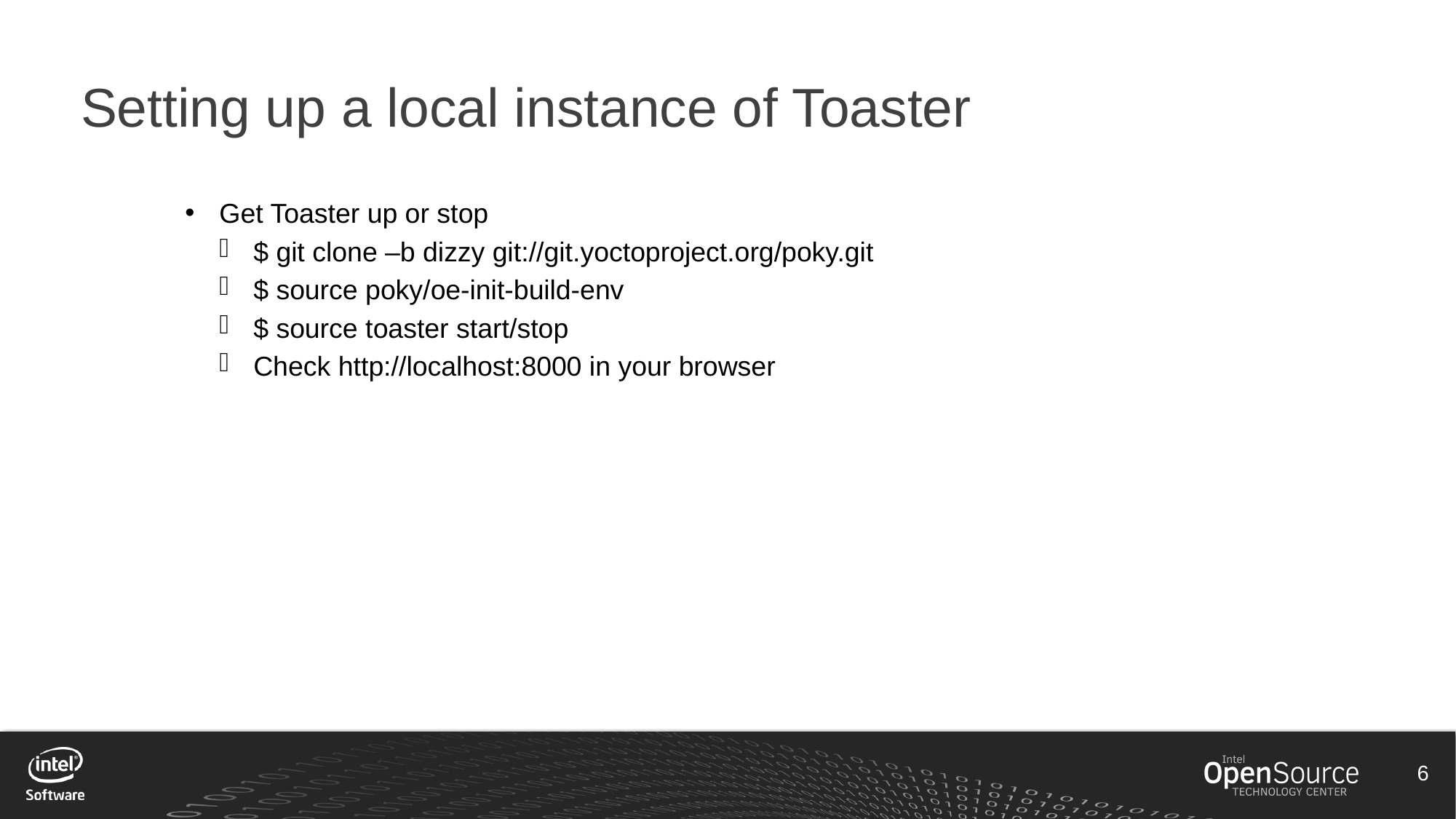

# Setting up a local instance of Toaster
Get Toaster up or stop
$ git clone –b dizzy git://git.yoctoproject.org/poky.git
$ source poky/oe-init-build-env
$ source toaster start/stop
Check http://localhost:8000 in your browser